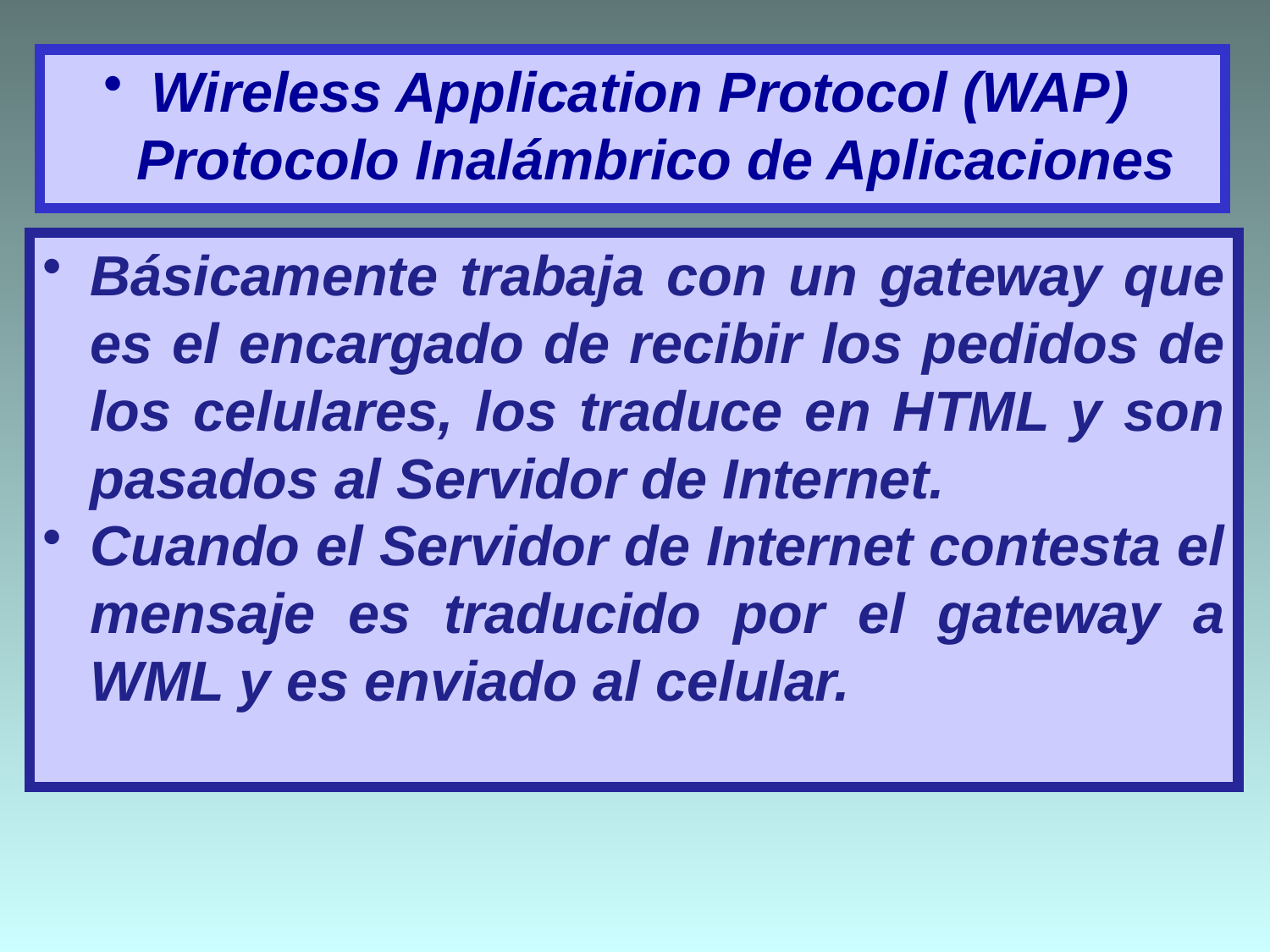

# Wireless Application Protocol (WAP)   Protocolo Inalámbrico de Aplicaciones
Básicamente trabaja con un gateway que es el encargado de recibir los pedidos de los celulares, los traduce en HTML y son pasados al Servidor de Internet.
Cuando el Servidor de Internet contesta el mensaje es traducido por el gateway a WML y es enviado al celular.